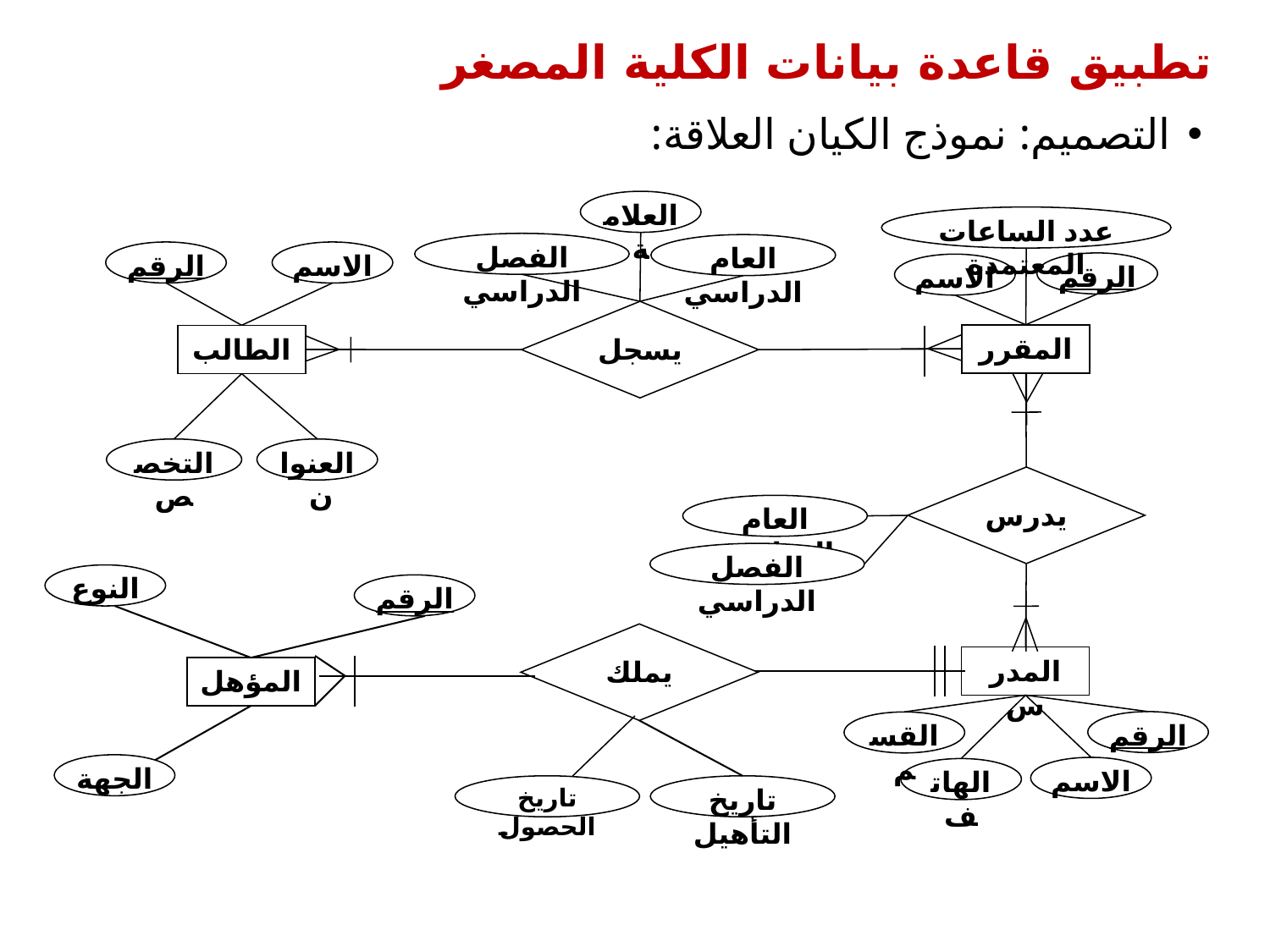

# تطبيق قاعدة بيانات الكلية المصغر
التصميم: نموذج الكيان العلاقة:

العلامة
عدد الساعات المعتمدة
الفصل الدراسي
العام الدراسي
الرقم
الاسم
الطالب
التخصص
العنوان
الرقم
الاسم
يسجل
المقرر
يدرس
العام الدراسي
الفصل الدراسي
المدرس
الرقم
القسم
الاسم
الهاتف
النوع
الرقم
يملك
المؤهل
الجهة
تاريخ الحصول
تاريخ التأهيل